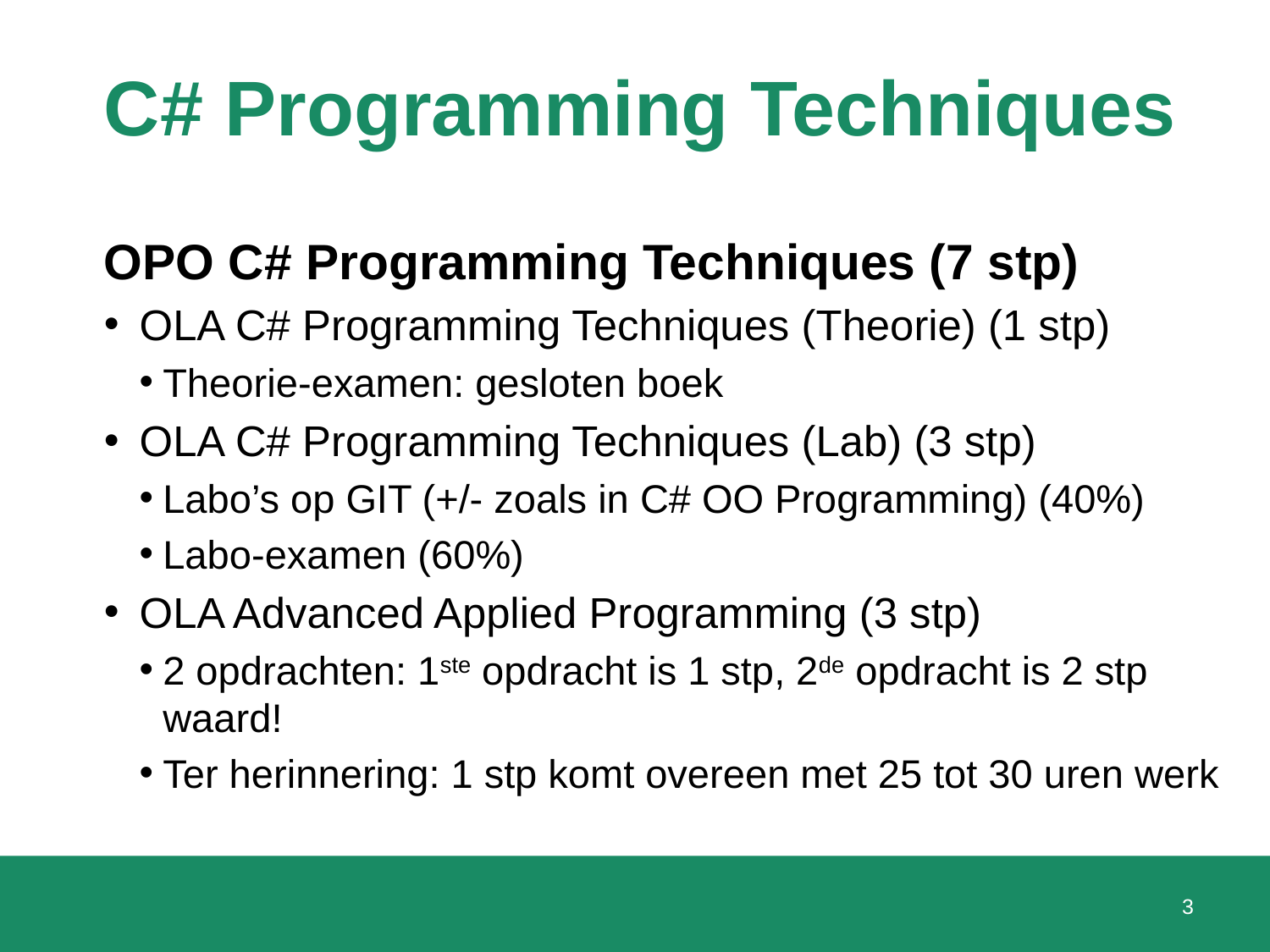

# C# Programming Techniques
OPO C# Programming Techniques (7 stp)
OLA C# Programming Techniques (Theorie) (1 stp)
Theorie-examen: gesloten boek
OLA C# Programming Techniques (Lab) (3 stp)
Labo’s op GIT (+/- zoals in C# OO Programming) (40%)
Labo-examen (60%)
OLA Advanced Applied Programming (3 stp)
2 opdrachten: 1ste opdracht is 1 stp, 2de opdracht is 2 stp waard!
Ter herinnering: 1 stp komt overeen met 25 tot 30 uren werk

3